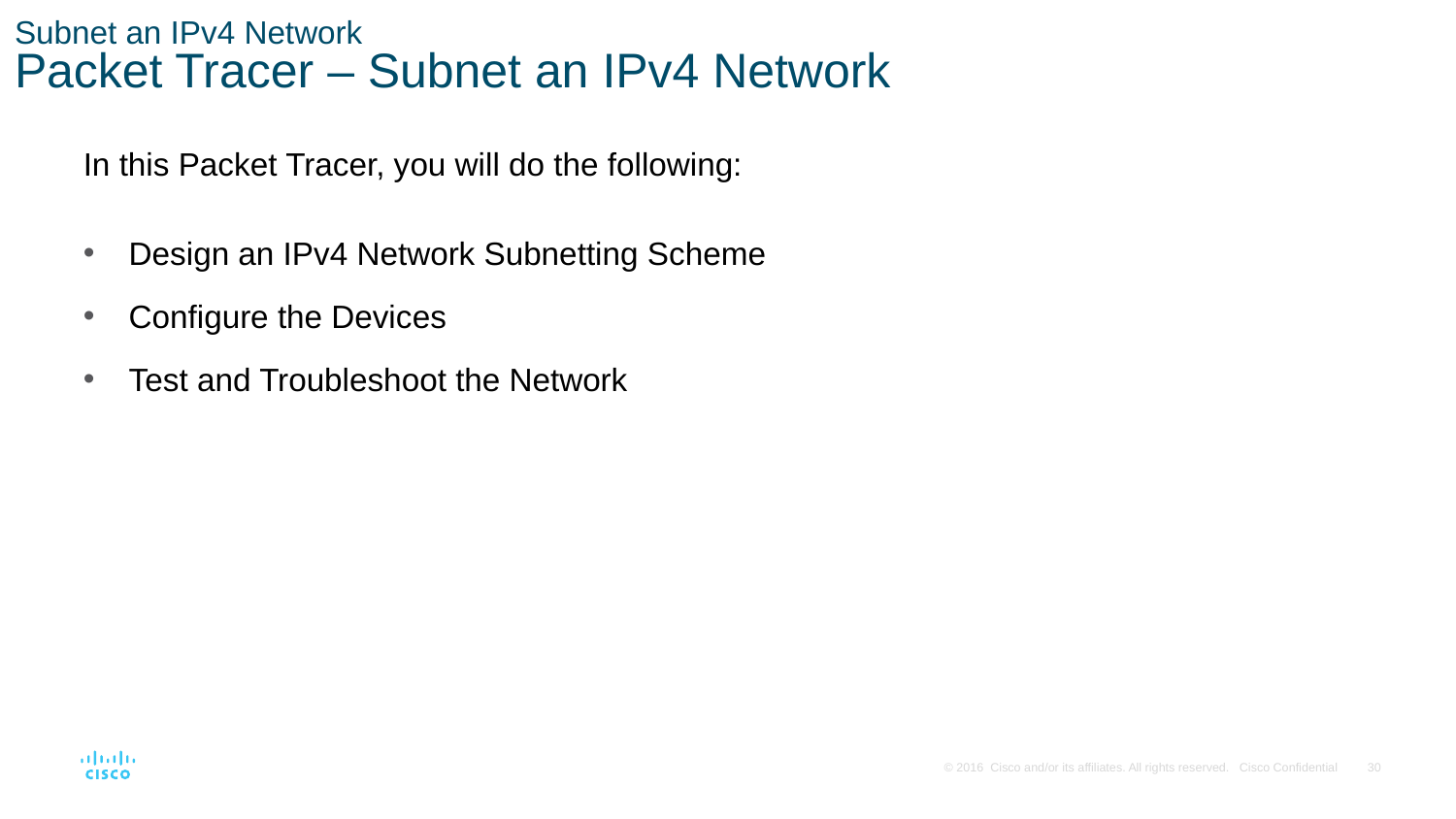

# Subnet an IPv4 Network Packet Tracer – Subnet an IPv4 Network
In this Packet Tracer, you will do the following:

Design an IPv4 Network Subnetting Scheme
Configure the Devices
Test and Troubleshoot the Network